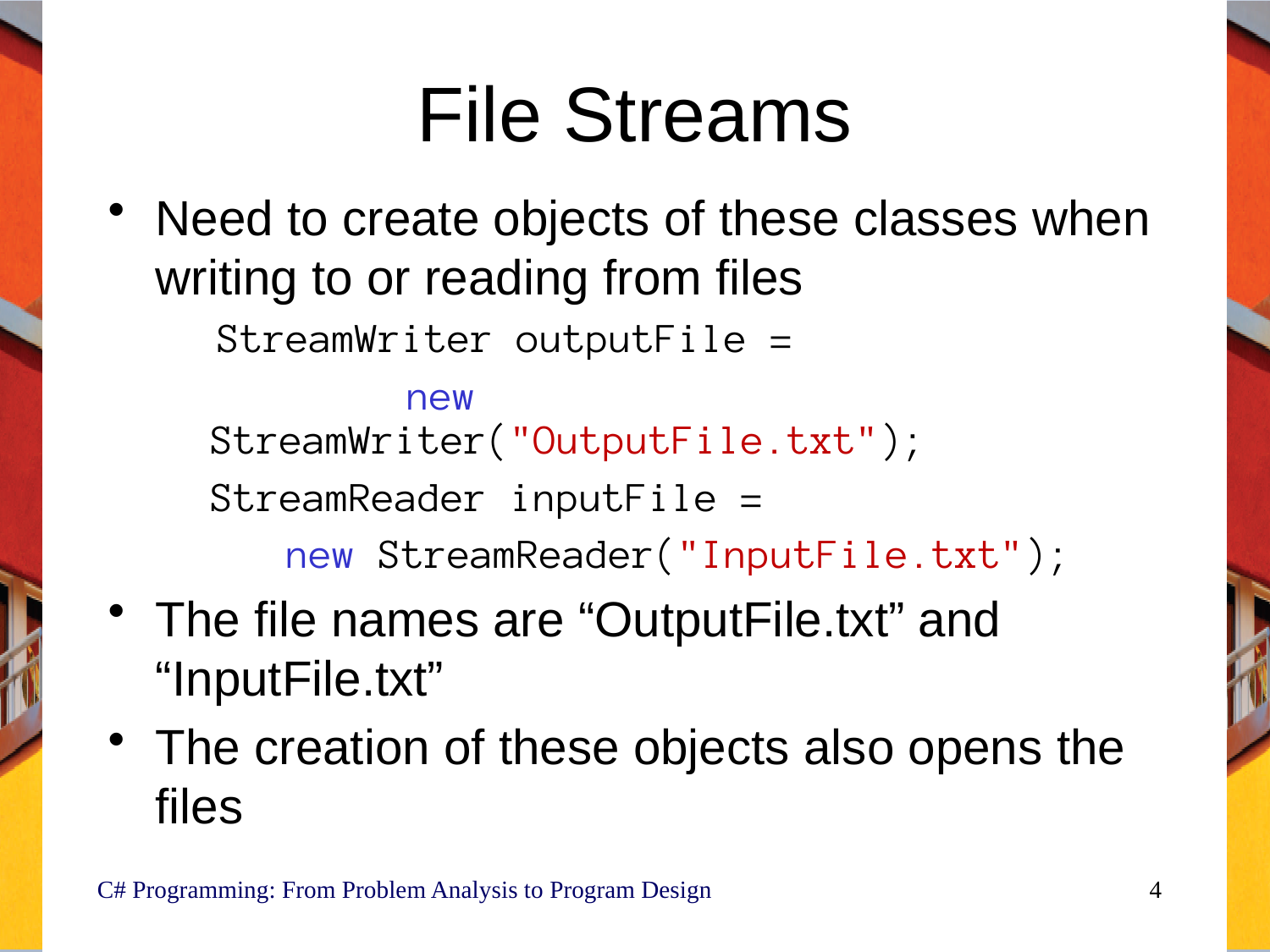

# File Streams
Need to create objects of these classes when writing to or reading from files
  StreamWriter outputFile =
  	   new StreamWriter("OutputFile.txt");
	StreamReader inputFile =
     new StreamReader("InputFile.txt");
The file names are “OutputFile.txt” and “InputFile.txt”
The creation of these objects also opens the files
C# Programming: From Problem Analysis to Program Design

4